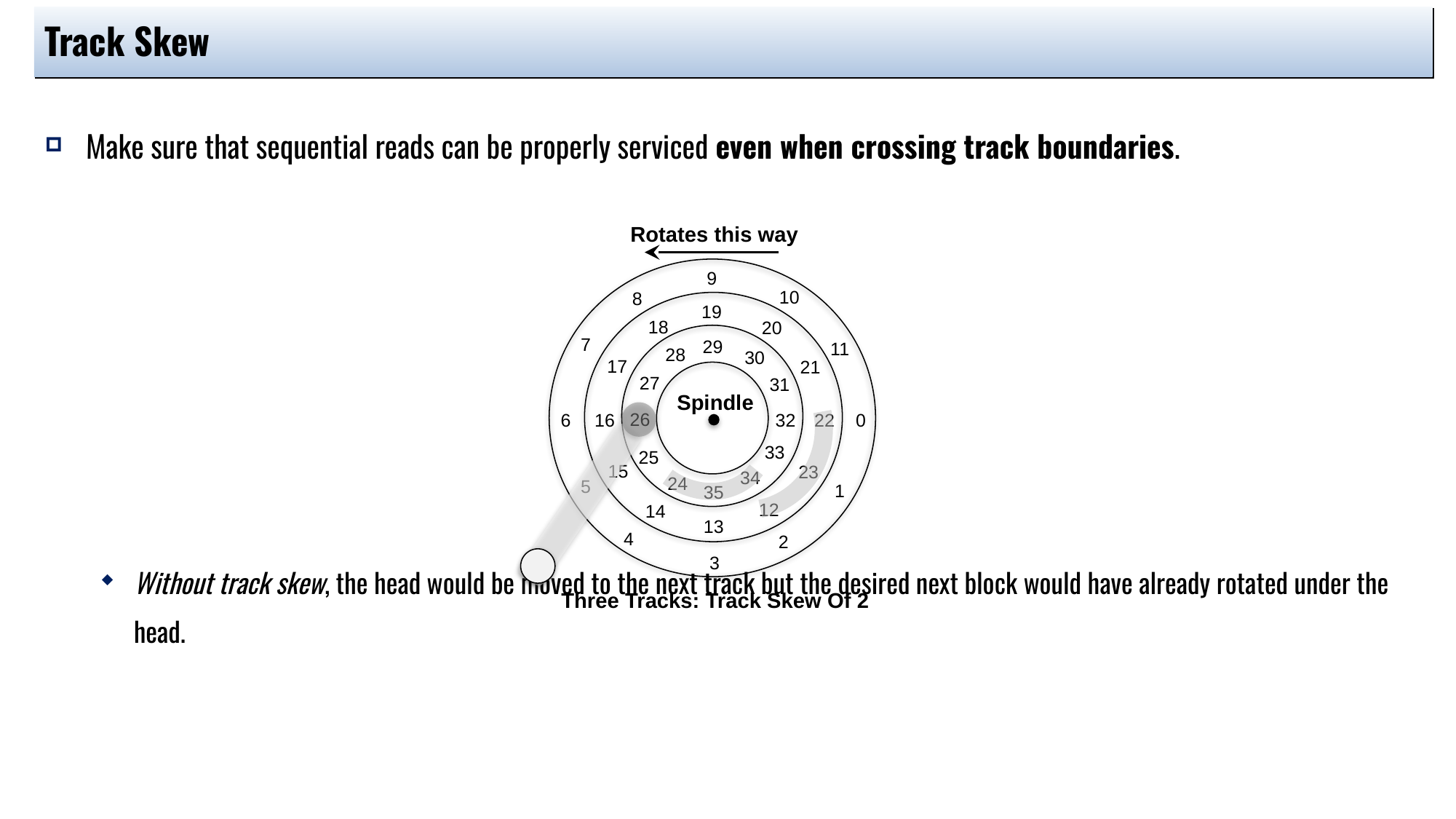

# Track Skew
Make sure that sequential reads can be properly serviced even when crossing track boundaries.

Without track skew, the head would be moved to the next track but the desired next block would have already rotated under the head.
Rotates this way

9
10
8
19
18
20
7
29
11
28
30
17
21
27
31
Spindle
26
16
6
0
22
32

33
25
15
23
34
24
5
1
35
12
14
13
4
2
3

Three Tracks: Track Skew Of 2